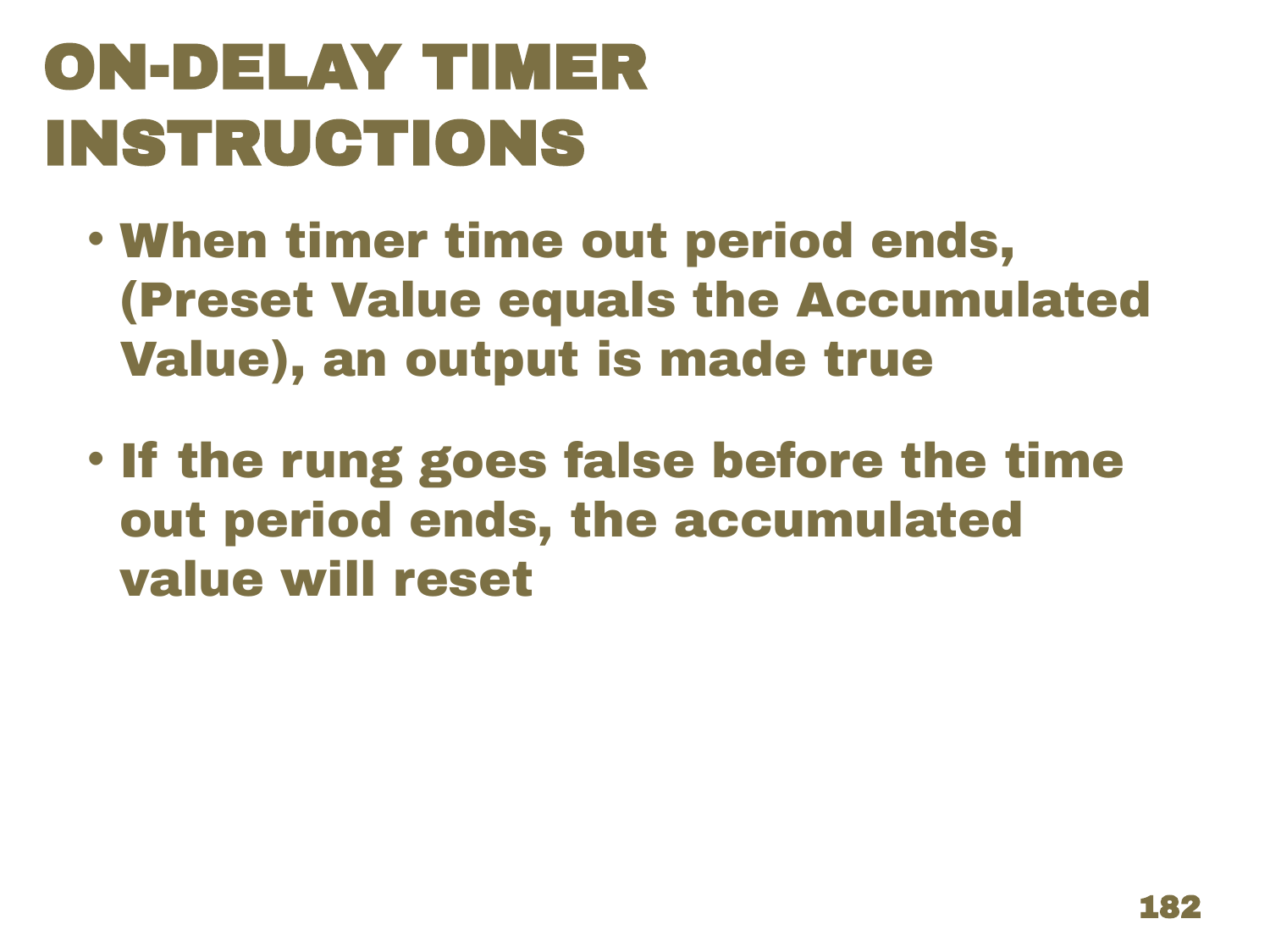

ON-DELAY TIMER INSTRUCTIONS
When timer time out period ends,(Preset Value equals the Accumulated Value), an output is made true
If the rung goes false before the time out period ends, the accumulated value will reset

182